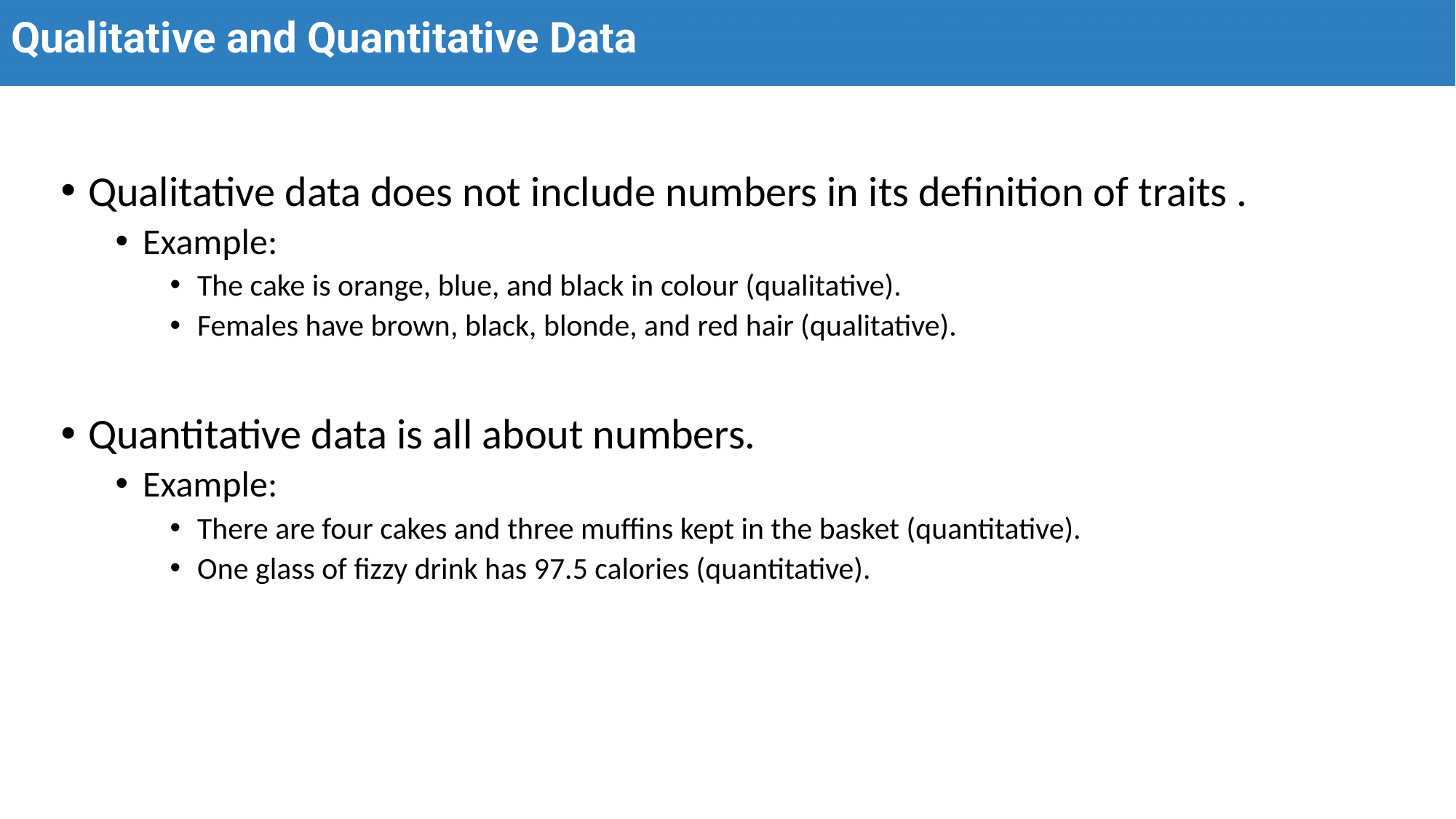

# Qualitative and Quantitative Data
Qualitative data does not include numbers in its definition of traits .
Example:
The cake is orange, blue, and black in colour (qualitative).
Females have brown, black, blonde, and red hair (qualitative).

Quantitative data is all about numbers.
Example:
There are four cakes and three muffins kept in the basket (quantitative).
One glass of fizzy drink has 97.5 calories (quantitative).